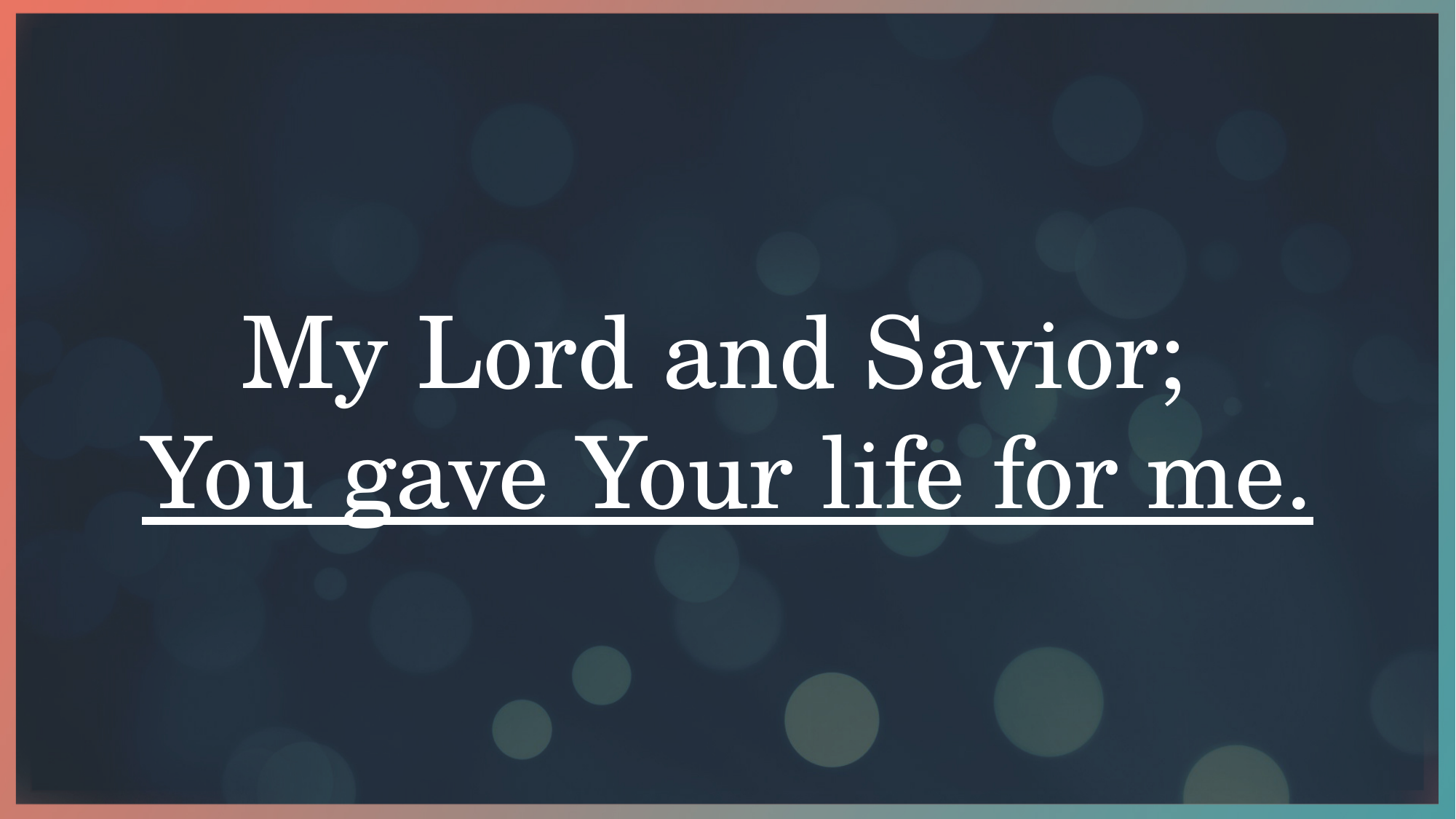

My Lord and Savior;
You gave Your life for me.